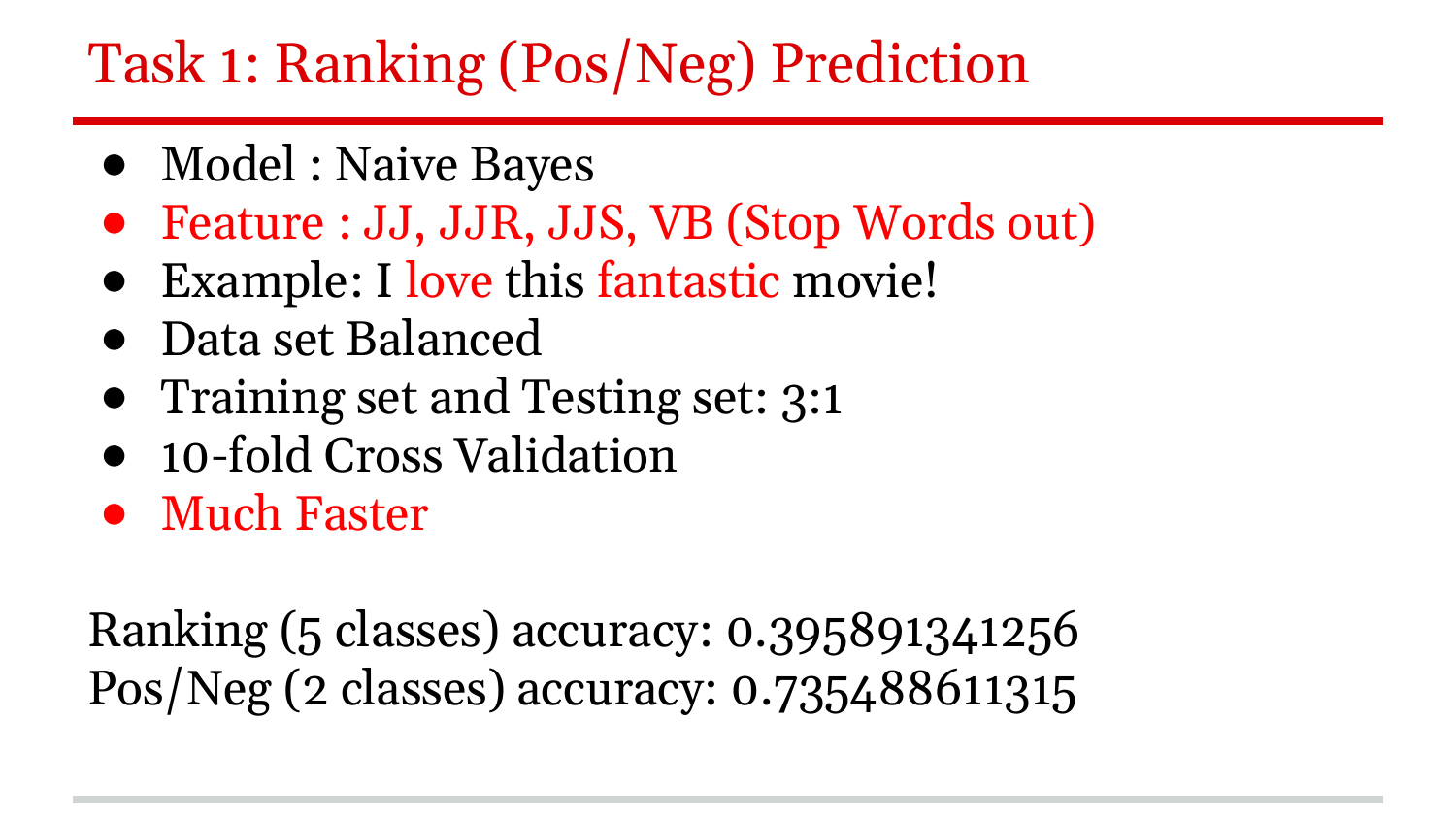

# Task 1: Ranking (Pos/Neg) Prediction
Model : Naive Bayes
Feature : JJ, JJR, JJS, VB (Stop Words out)
Example: I love this fantastic movie!
Data set Balanced
Training set and Testing set: 3:1
10-fold Cross Validation
Much Faster

Ranking (5 classes) accuracy: 0.395891341256
Pos/Neg (2 classes) accuracy: 0.735488611315